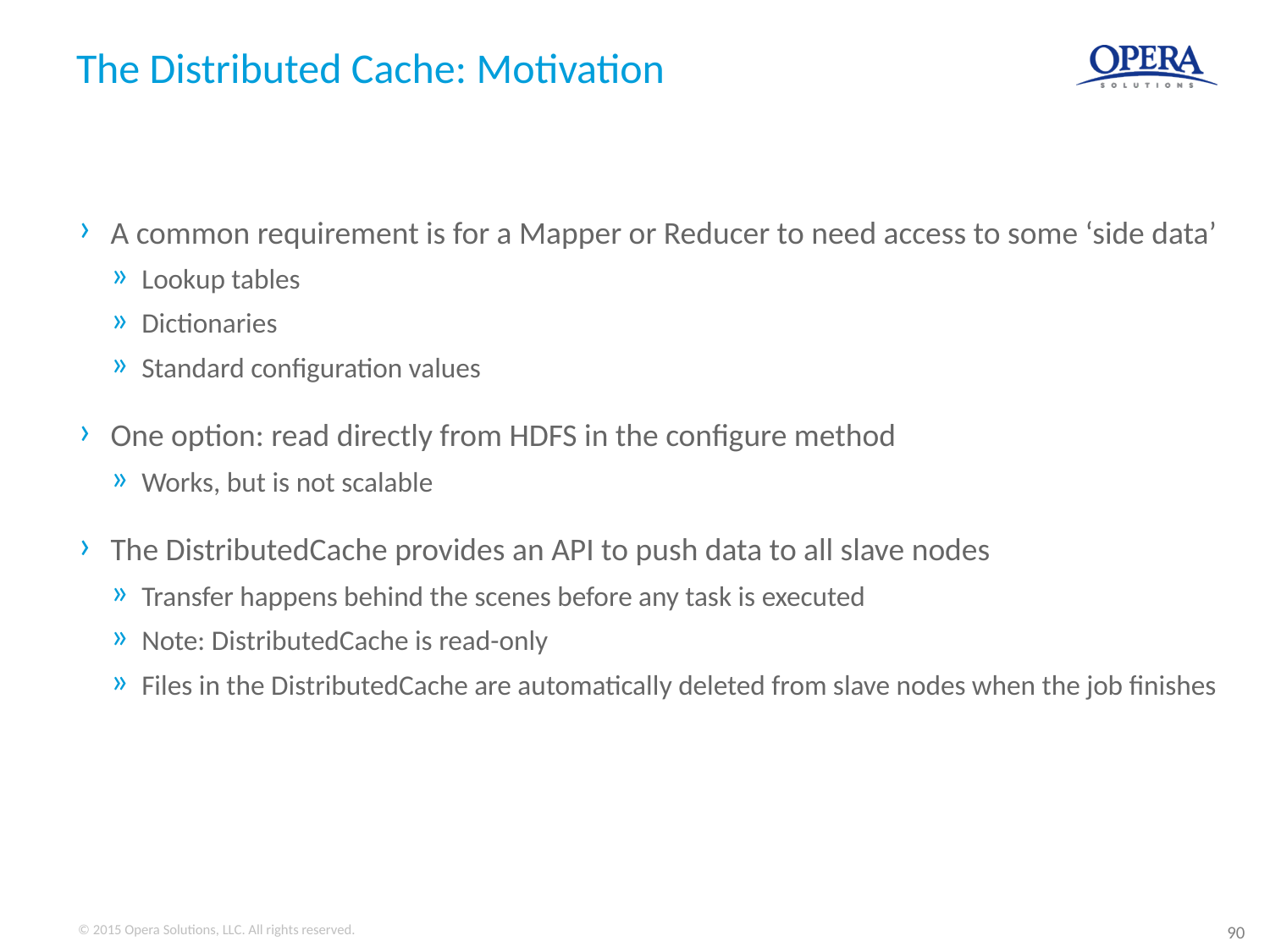

# The Distributed Cache: Motivation
A common requirement is for a Mapper or Reducer to need access to some ‘side data’
Lookup tables
Dictionaries
Standard configuration values
One option: read directly from HDFS in the configure method
Works, but is not scalable
The DistributedCache provides an API to push data to all slave nodes
Transfer happens behind the scenes before any task is executed
Note: DistributedCache is read-only
Files in the DistributedCache are automatically deleted from slave nodes when the job finishes